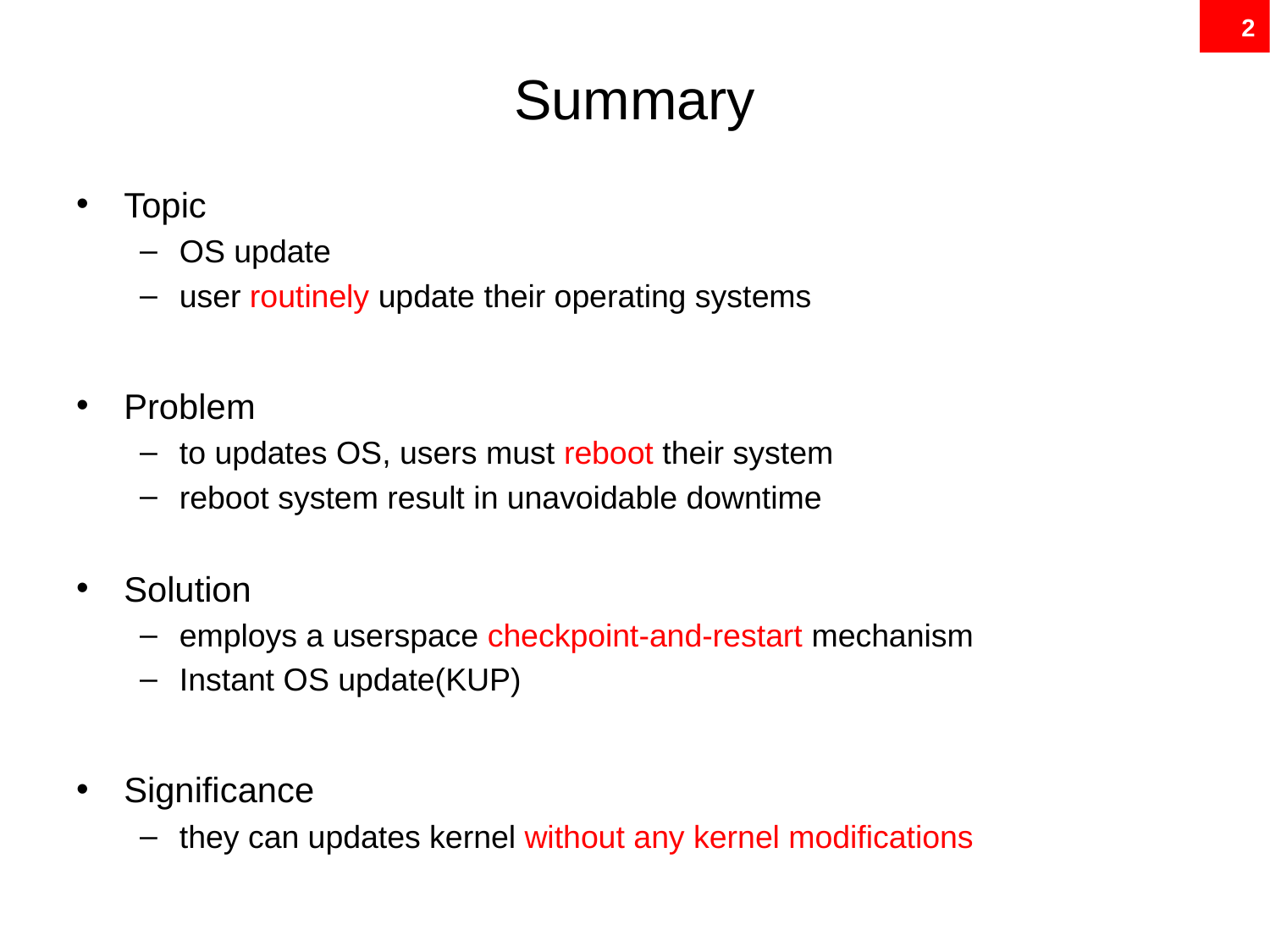

2
# Summary
Topic
OS update
user routinely update their operating systems

Problem
to updates OS, users must reboot their system
reboot system result in unavoidable downtime

Solution
employs a userspace checkpoint-and-restart mechanism
Instant OS update(KUP)

Significance
they can updates kernel without any kernel modifications